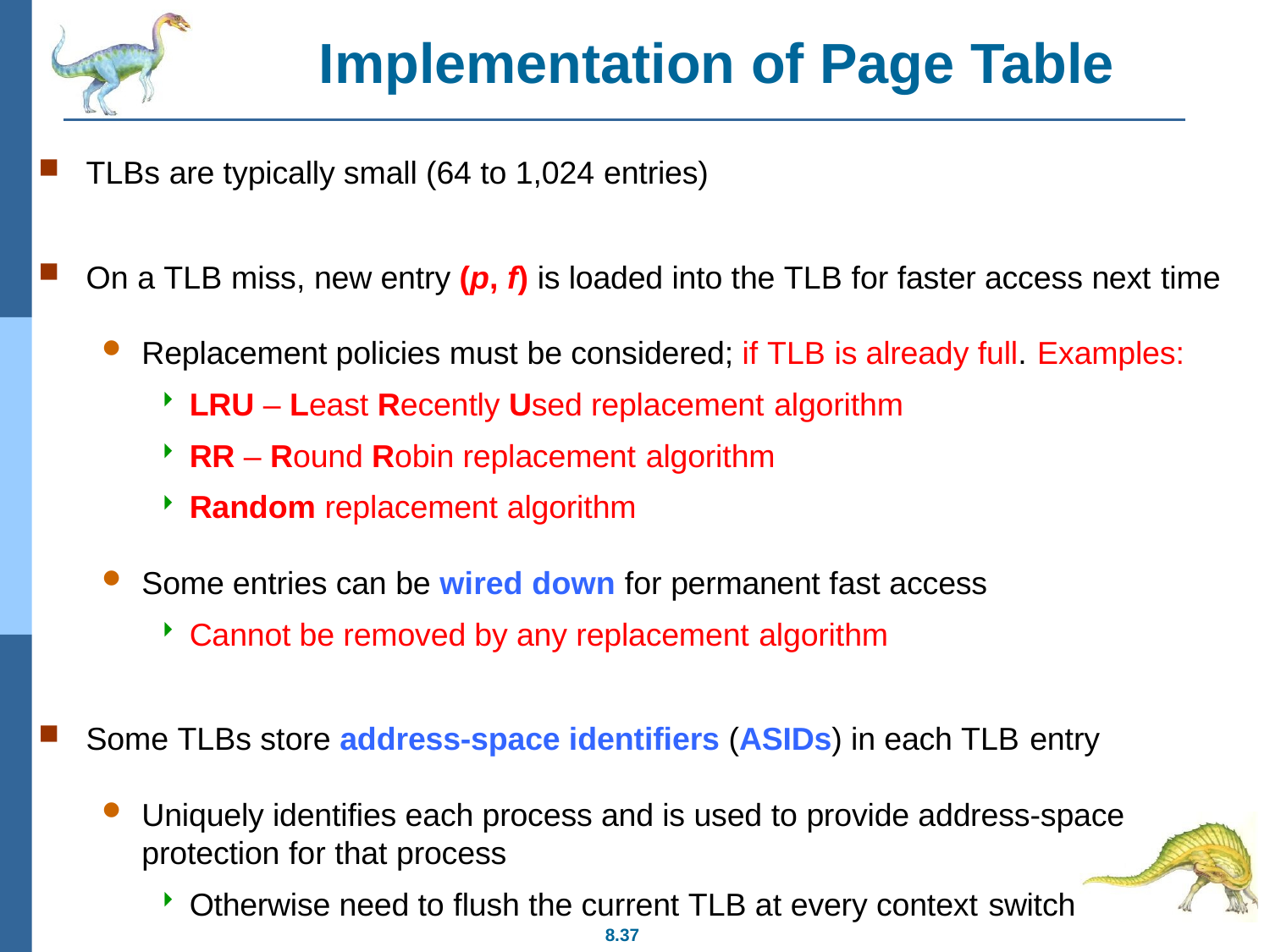

# Implementation of Page Table
TLBs are typically small (64 to 1,024 entries)

On a TLB miss, new entry (p, f) is loaded into the TLB for faster access next time

Replacement policies must be considered; if TLB is already full. Examples:
LRU – Least Recently Used replacement algorithm
RR – Round Robin replacement algorithm
Random replacement algorithm

Some entries can be wired down for permanent fast access
Cannot be removed by any replacement algorithm

Some TLBs store address-space identifiers (ASIDs) in each TLB entry

Uniquely identifies each process and is used to provide address-space  protection for that process
Otherwise need to flush the current TLB at every context switch

8.37